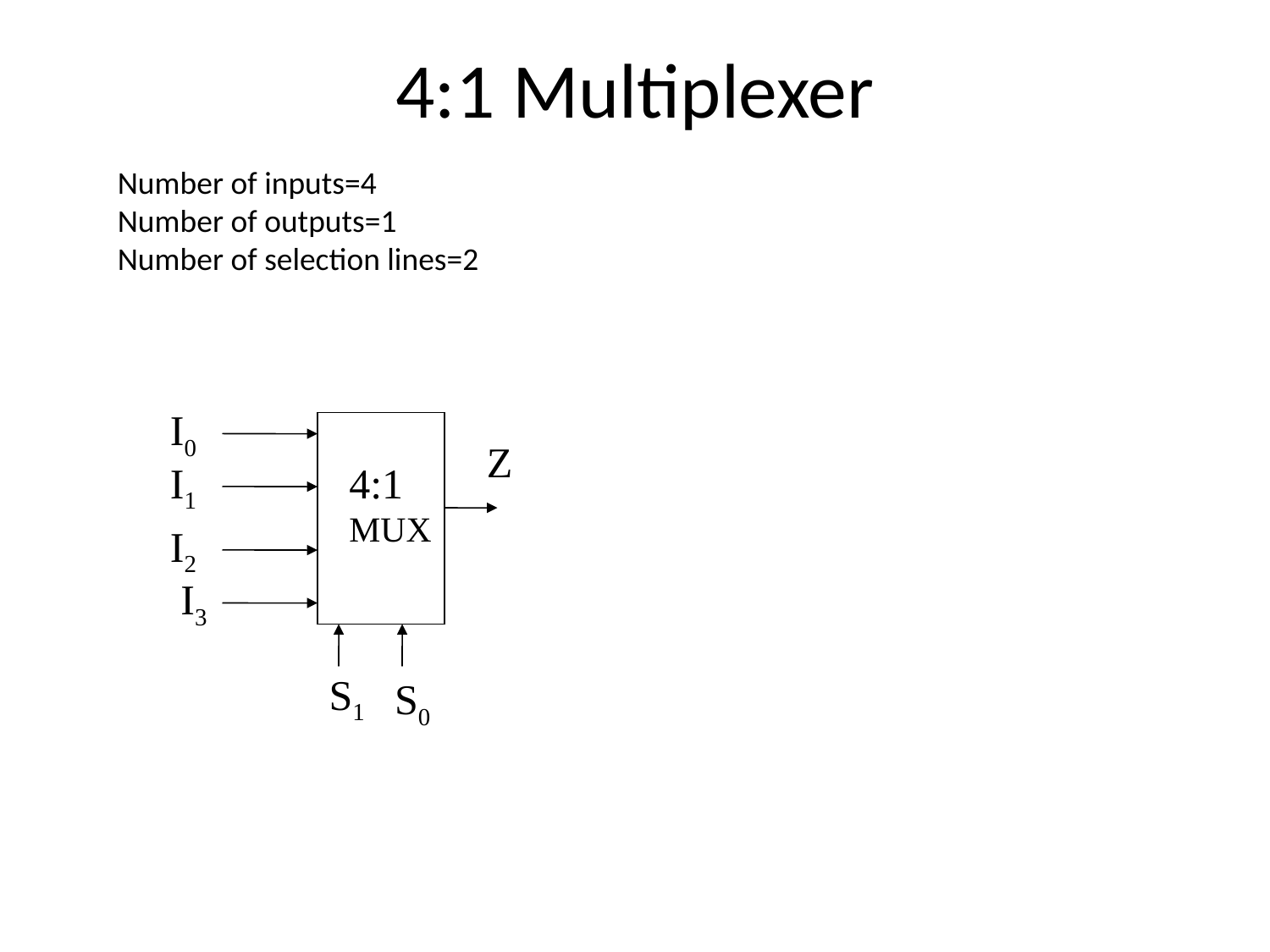

# 4:1 Multiplexer
Number of inputs=4
Number of outputs=1
Number of selection lines=2
I0

Z

I1
4:1
MUX

I2

I3

S1
S0